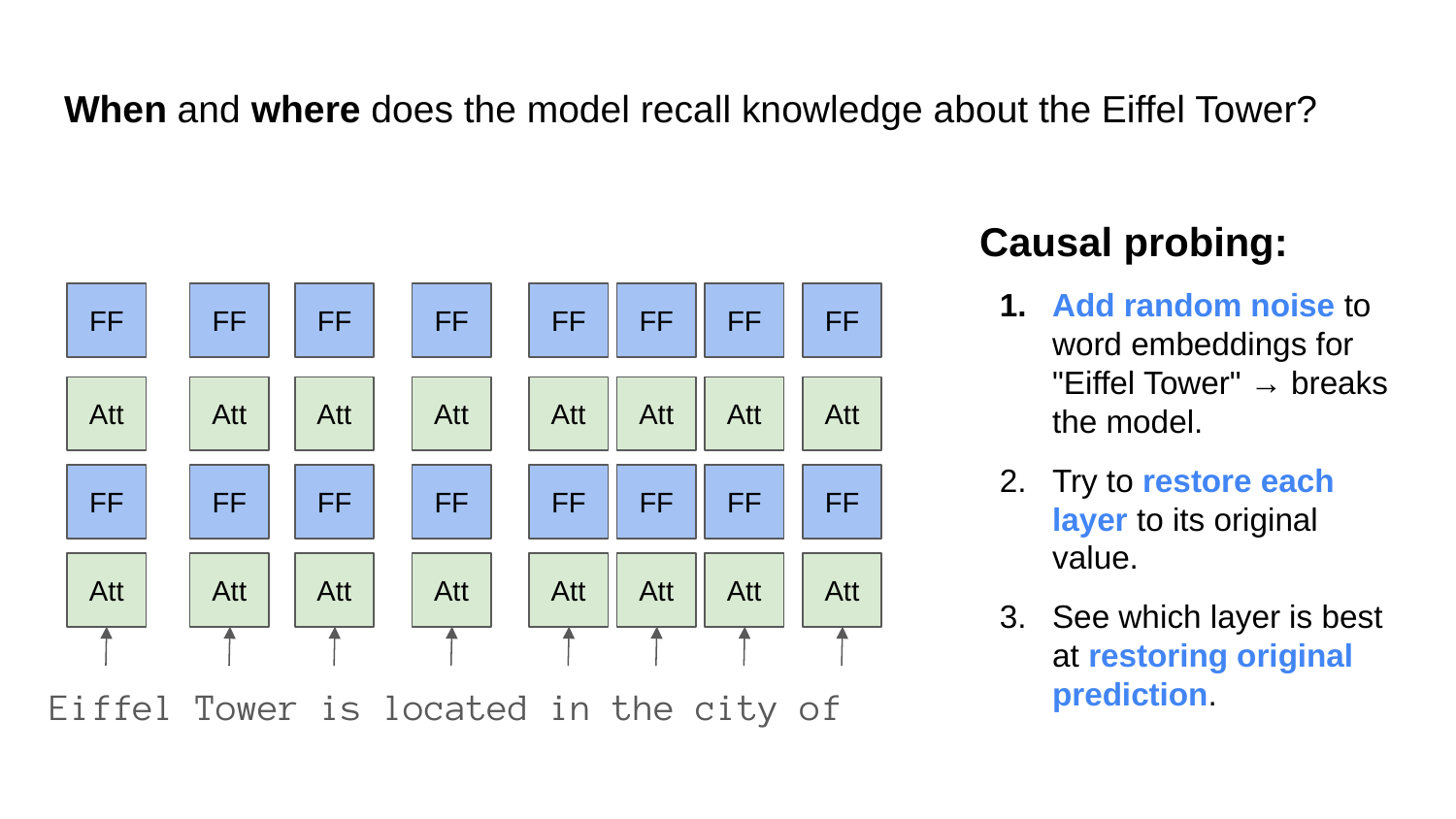

# When and where does the model recall knowledge about the Eiffel Tower?
Causal probing:
Add random noise to word embeddings for "Eiffel Tower" → breaks the model.
Try to restore each layer to its original value.
See which layer is best at restoring original prediction.
FF
Att
FF
Att
FF
Att
FF
Att
FF
Att
FF
Att
FF
Att
FF
Att
FF
Att
FF
Att
FF
Att
FF
Att
FF
Att
FF
Att
FF
Att
FF
Att
Eiffel Tower is located in the city of